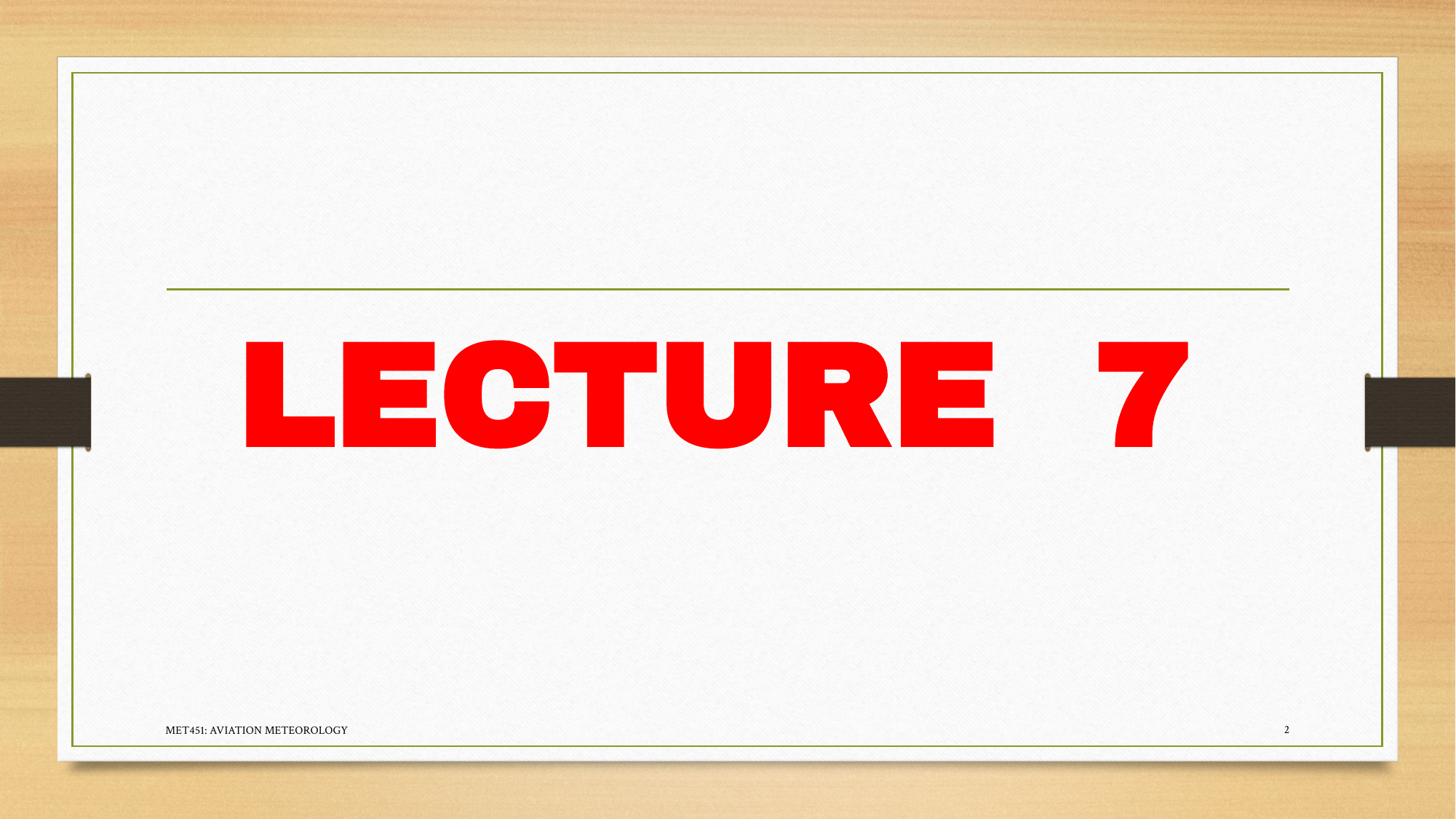

# LECTURE  7
MET451: AVIATION METEOROLOGY
2